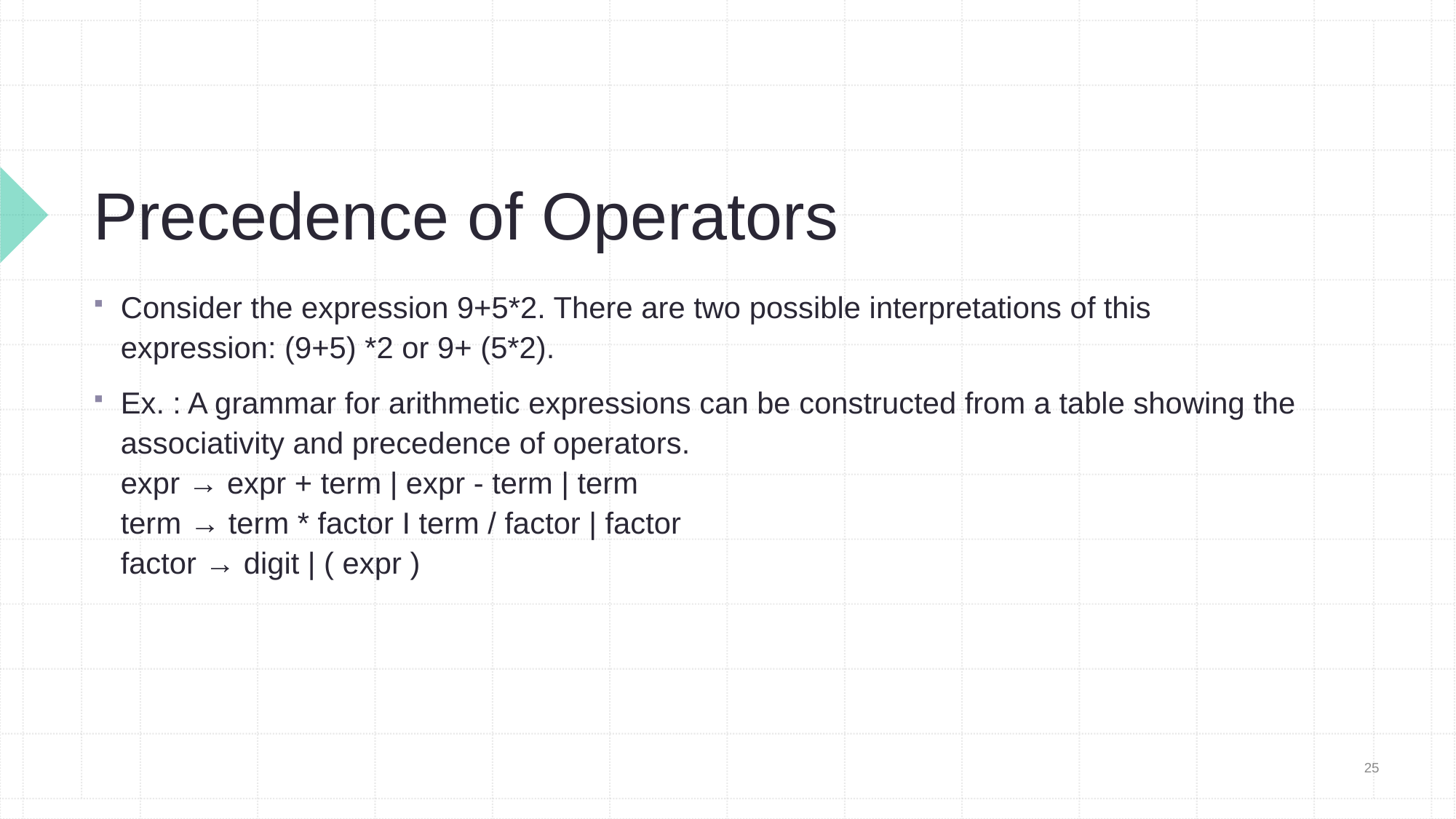

# Precedence of Operators
Consider the expression 9+5*2. There are two possible interpretations of this expression: (9+5) *2 or 9+ (5*2).
Ex. : A grammar for arithmetic expressions can be constructed from a table showing the associativity and precedence of operators.
expr → expr + term | expr - term | term
term → term * factor I term / factor | factor
factor → digit | ( expr )
25